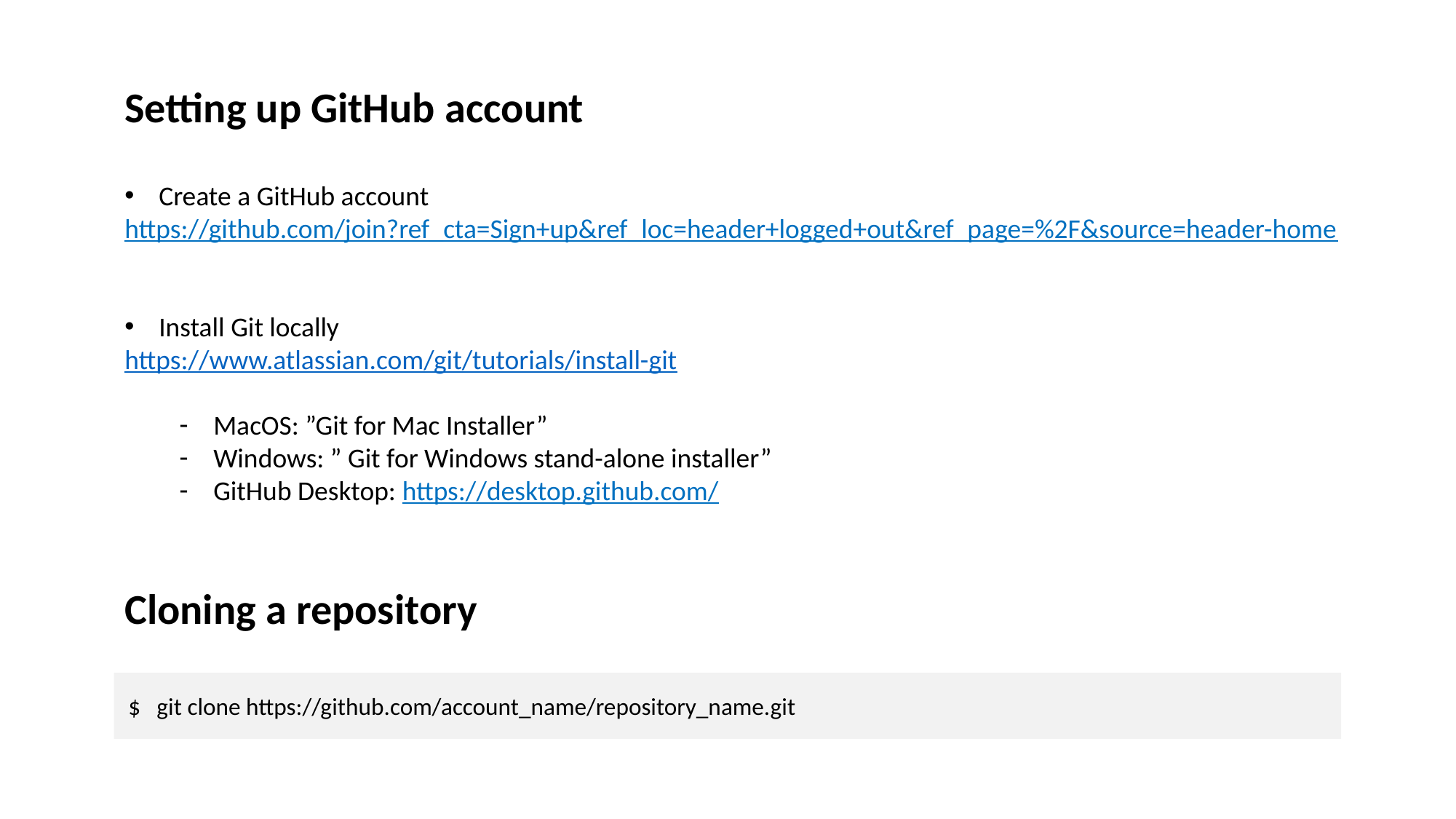

Setting up GitHub account
Create a GitHub account
https://github.com/join?ref_cta=Sign+up&ref_loc=header+logged+out&ref_page=%2F&source=header-home

Install Git locally
https://www.atlassian.com/git/tutorials/install-git

MacOS: ”Git for Mac Installer”
Windows: ” Git for Windows stand-alone installer”
GitHub Desktop: https://desktop.github.com/

Cloning a repository

$   git clone https://github.com/account_name/repository_name.git